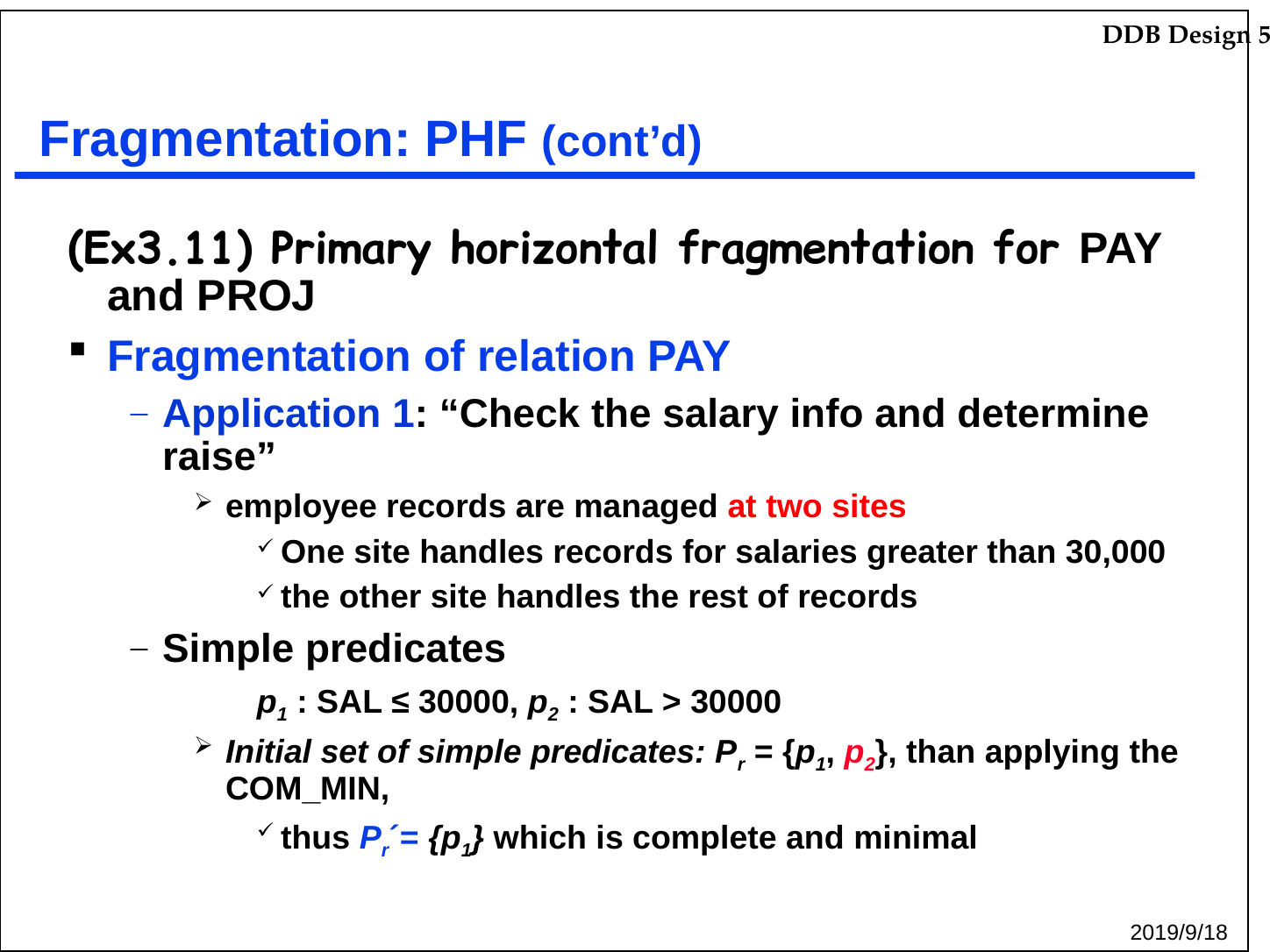

# Fragmentation: PHF (cont’d)
(Ex3.11) Primary horizontal fragmentation for PAY and PROJ
Fragmentation of relation PAY
Application 1: “Check the salary info and determine raise”
employee records are managed at two sites
One site handles records for salaries greater than 30,000
the other site handles the rest of records
Simple predicates
p1 : SAL ≤ 30000, p2 : SAL > 30000
Initial set of simple predicates: Pr = {p1, p2}, than applying the COM_MIN,
thus Pr´= {p1} which is complete and minimal